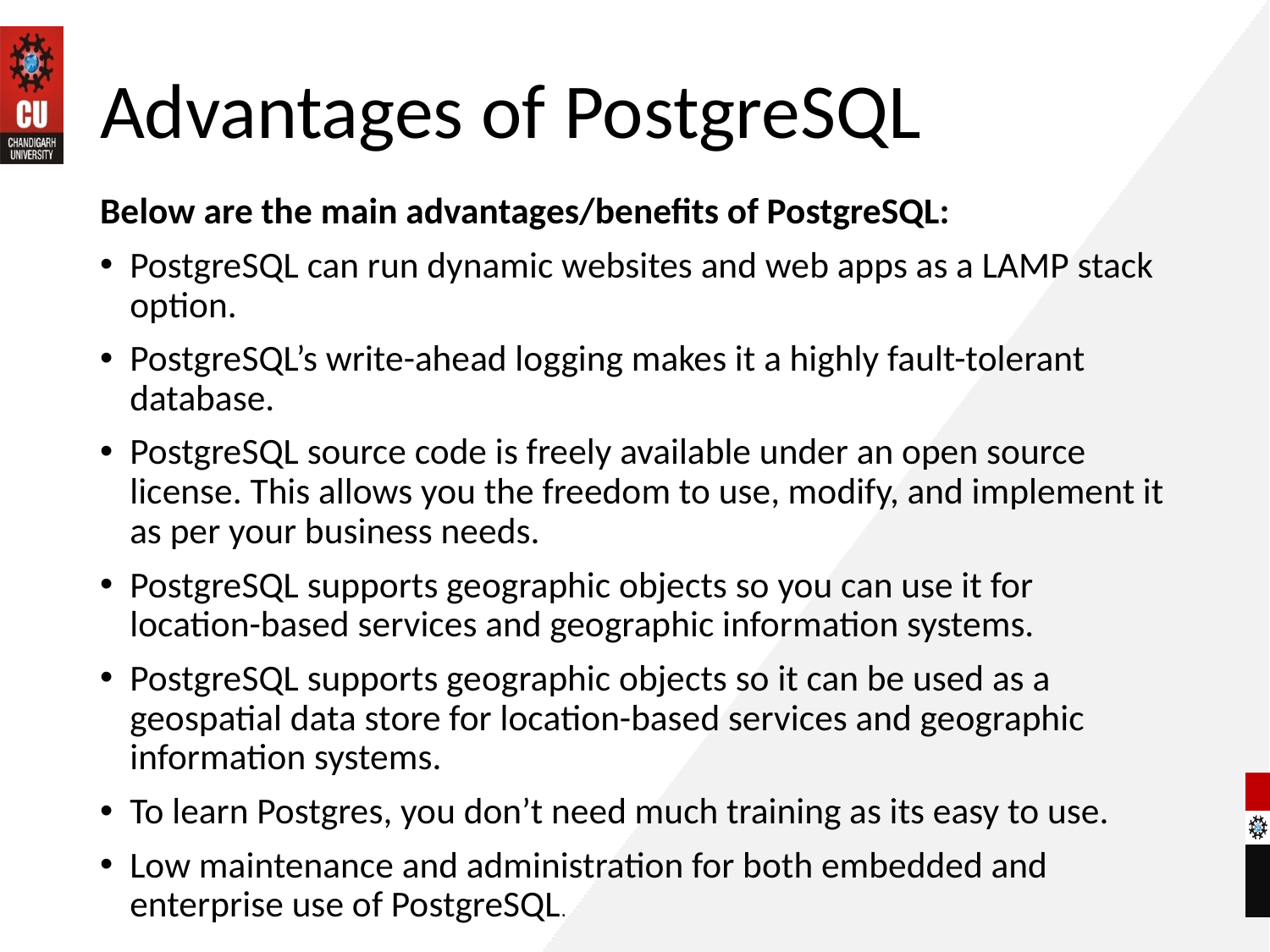

# Advantages of PostgreSQL
Below are the main advantages/benefits of PostgreSQL:
PostgreSQL can run dynamic websites and web apps as a LAMP stack option.
PostgreSQL’s write-ahead logging makes it a highly fault-tolerant database.
PostgreSQL source code is freely available under an open source license. This allows you the freedom to use, modify, and implement it as per your business needs.
PostgreSQL supports geographic objects so you can use it for location-based services and geographic information systems.
PostgreSQL supports geographic objects so it can be used as a geospatial data store for location-based services and geographic information systems.
To learn Postgres, you don’t need much training as its easy to use.
Low maintenance and administration for both embedded and enterprise use of PostgreSQL.